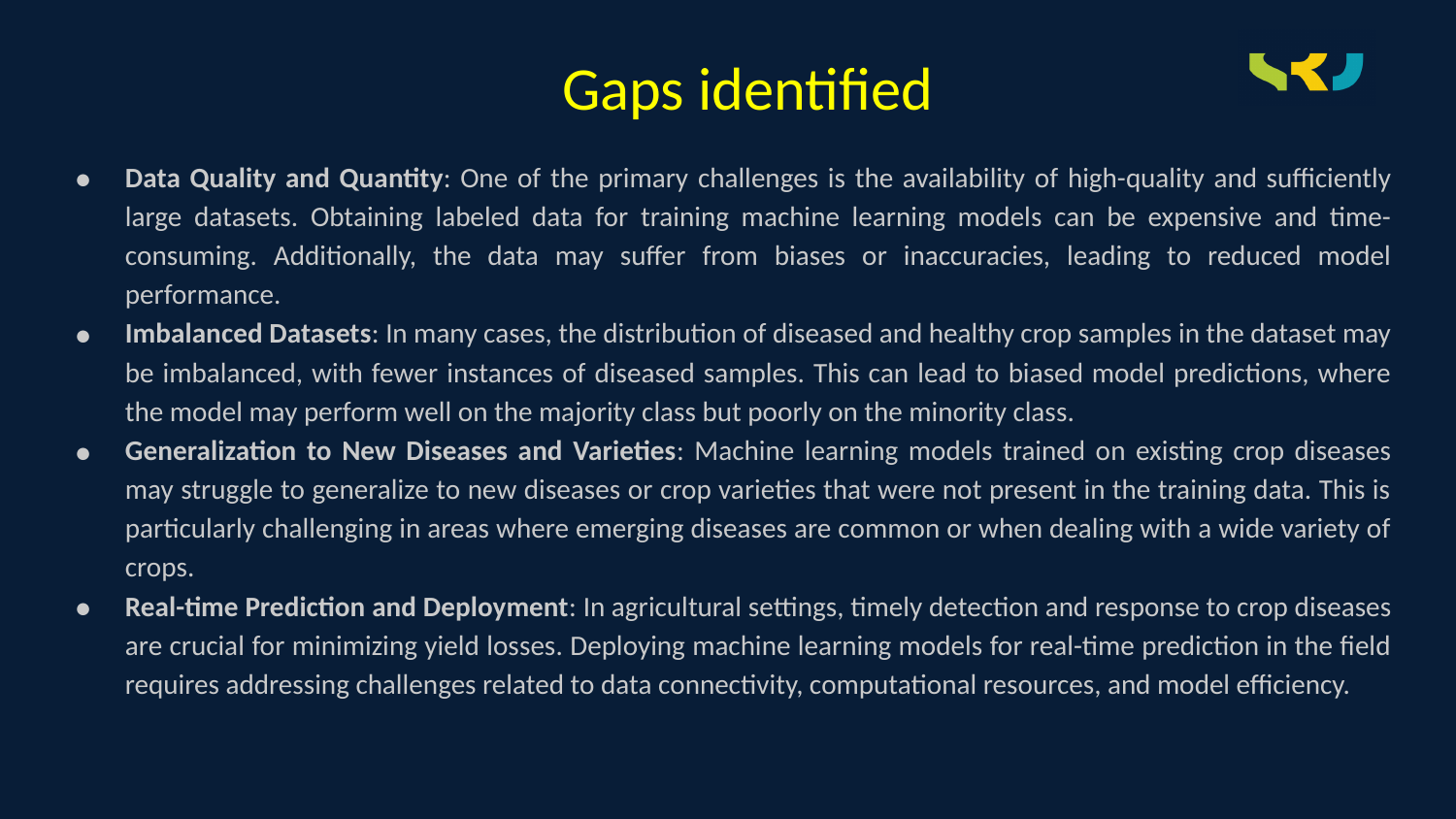

# Gaps identified
Data Quality and Quantity: One of the primary challenges is the availability of high-quality and sufficiently large datasets. Obtaining labeled data for training machine learning models can be expensive and time-consuming. Additionally, the data may suffer from biases or inaccuracies, leading to reduced model performance.
Imbalanced Datasets: In many cases, the distribution of diseased and healthy crop samples in the dataset may be imbalanced, with fewer instances of diseased samples. This can lead to biased model predictions, where the model may perform well on the majority class but poorly on the minority class.
Generalization to New Diseases and Varieties: Machine learning models trained on existing crop diseases may struggle to generalize to new diseases or crop varieties that were not present in the training data. This is particularly challenging in areas where emerging diseases are common or when dealing with a wide variety of crops.
Real-time Prediction and Deployment: In agricultural settings, timely detection and response to crop diseases are crucial for minimizing yield losses. Deploying machine learning models for real-time prediction in the field requires addressing challenges related to data connectivity, computational resources, and model efficiency.